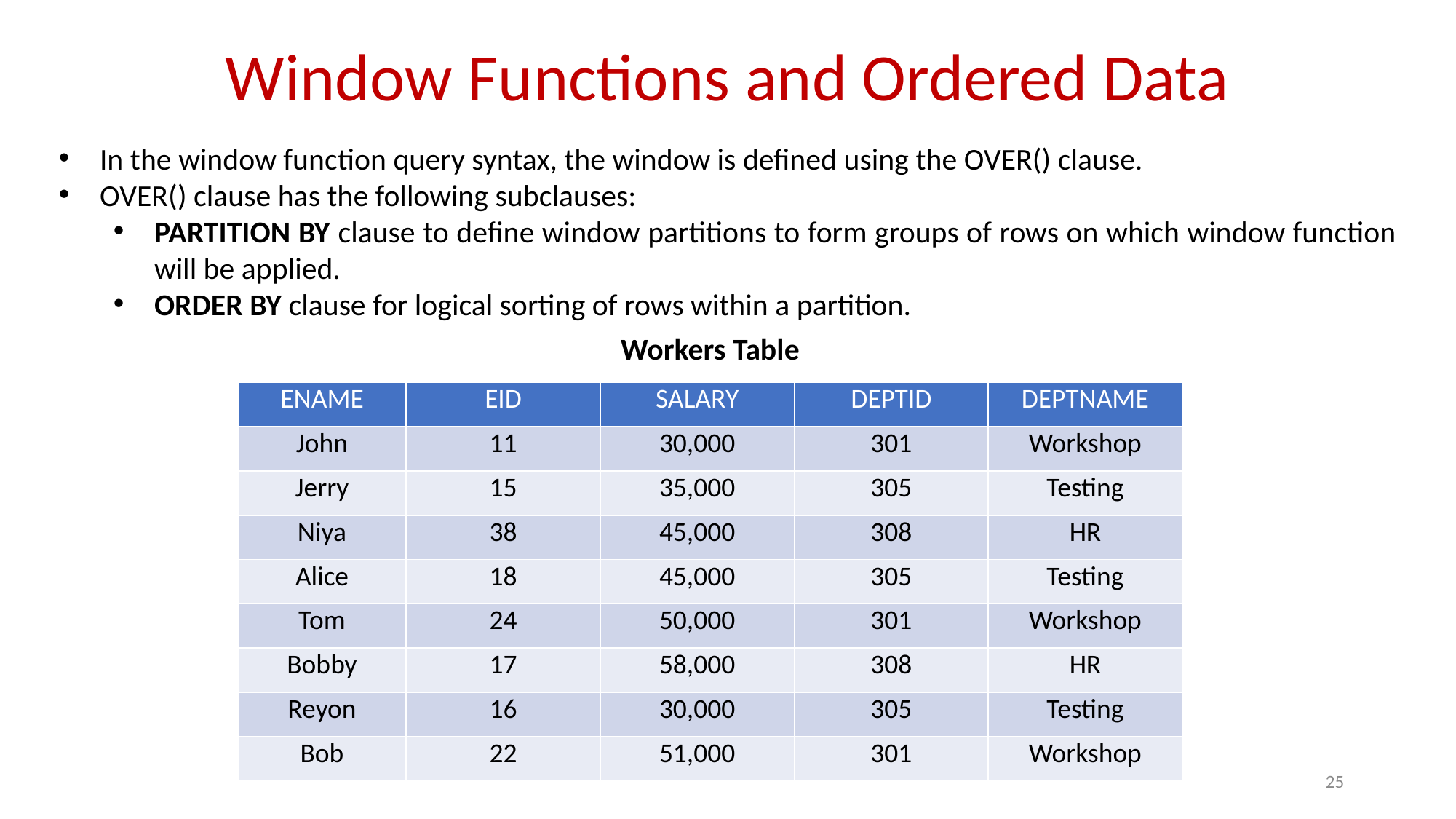

# Window Functions and Ordered Data
In the window function query syntax, the window is defined using the OVER() clause.
OVER() clause has the following subclauses:
PARTITION BY clause to define window partitions to form groups of rows on which window function will be applied.
ORDER BY clause for logical sorting of rows within a partition.
Workers Table
| ENAME | EID | SALARY | DEPTID | DEPTNAME |
| --- | --- | --- | --- | --- |
| John | 11 | 30,000 | 301 | Workshop |
| Jerry | 15 | 35,000 | 305 | Testing |
| Niya | 38 | 45,000 | 308 | HR |
| Alice | 18 | 45,000 | 305 | Testing |
| Tom | 24 | 50,000 | 301 | Workshop |
| Bobby | 17 | 58,000 | 308 | HR |
| Reyon | 16 | 30,000 | 305 | Testing |
| Bob | 22 | 51,000 | 301 | Workshop |
25